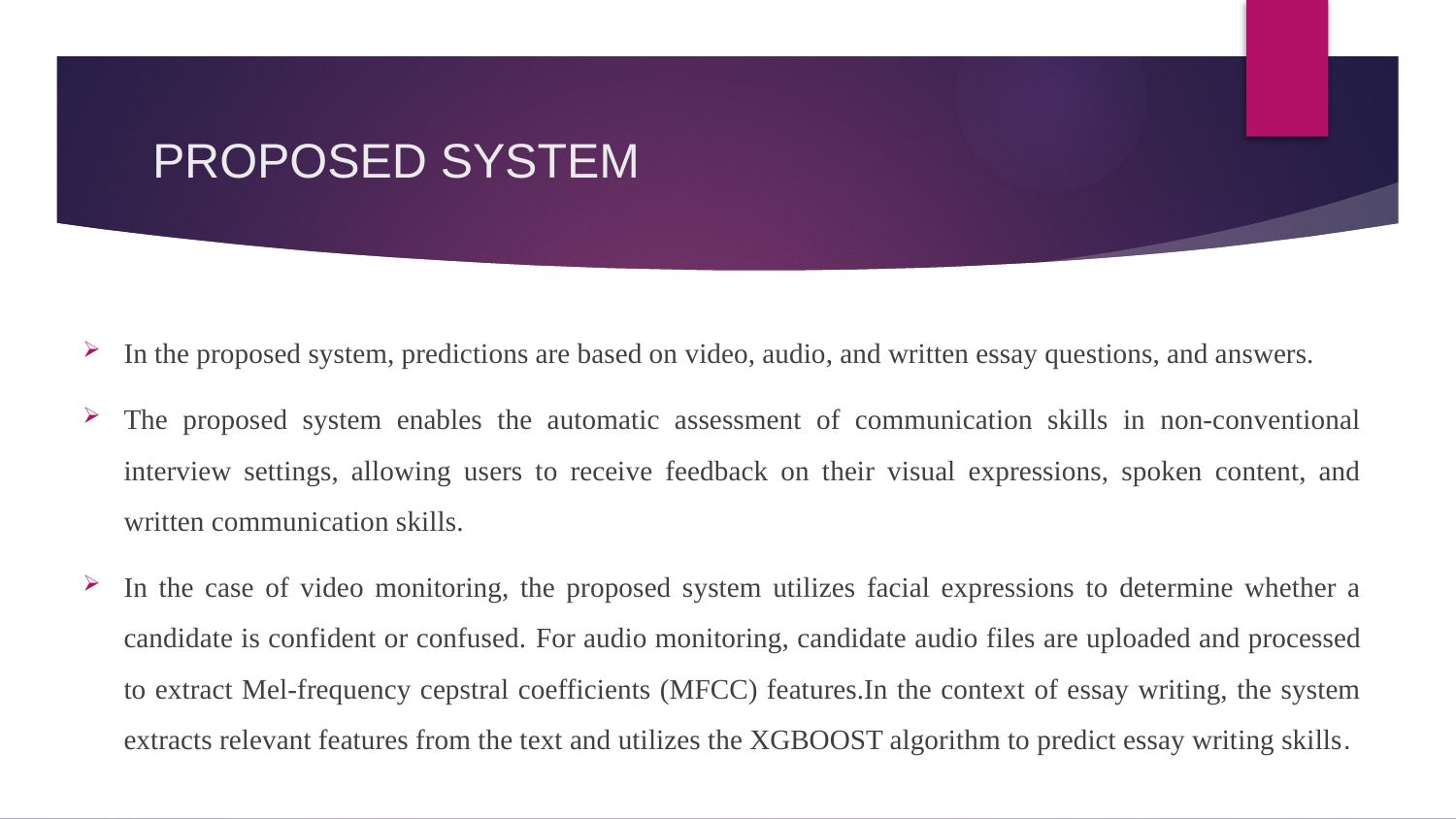

# PROPOSED SYSTEM
In the proposed system, predictions are based on video, audio, and written essay questions, and answers.
The proposed system enables the automatic assessment of communication skills in non-conventional interview settings, allowing users to receive feedback on their visual expressions, spoken content, and written communication skills.
In the case of video monitoring, the proposed system utilizes facial expressions to determine whether a candidate is confident or confused. For audio monitoring, candidate audio files are uploaded and processed to extract Mel-frequency cepstral coefficients (MFCC) features.In the context of essay writing, the system extracts relevant features from the text and utilizes the XGBOOST algorithm to predict essay writing skills.